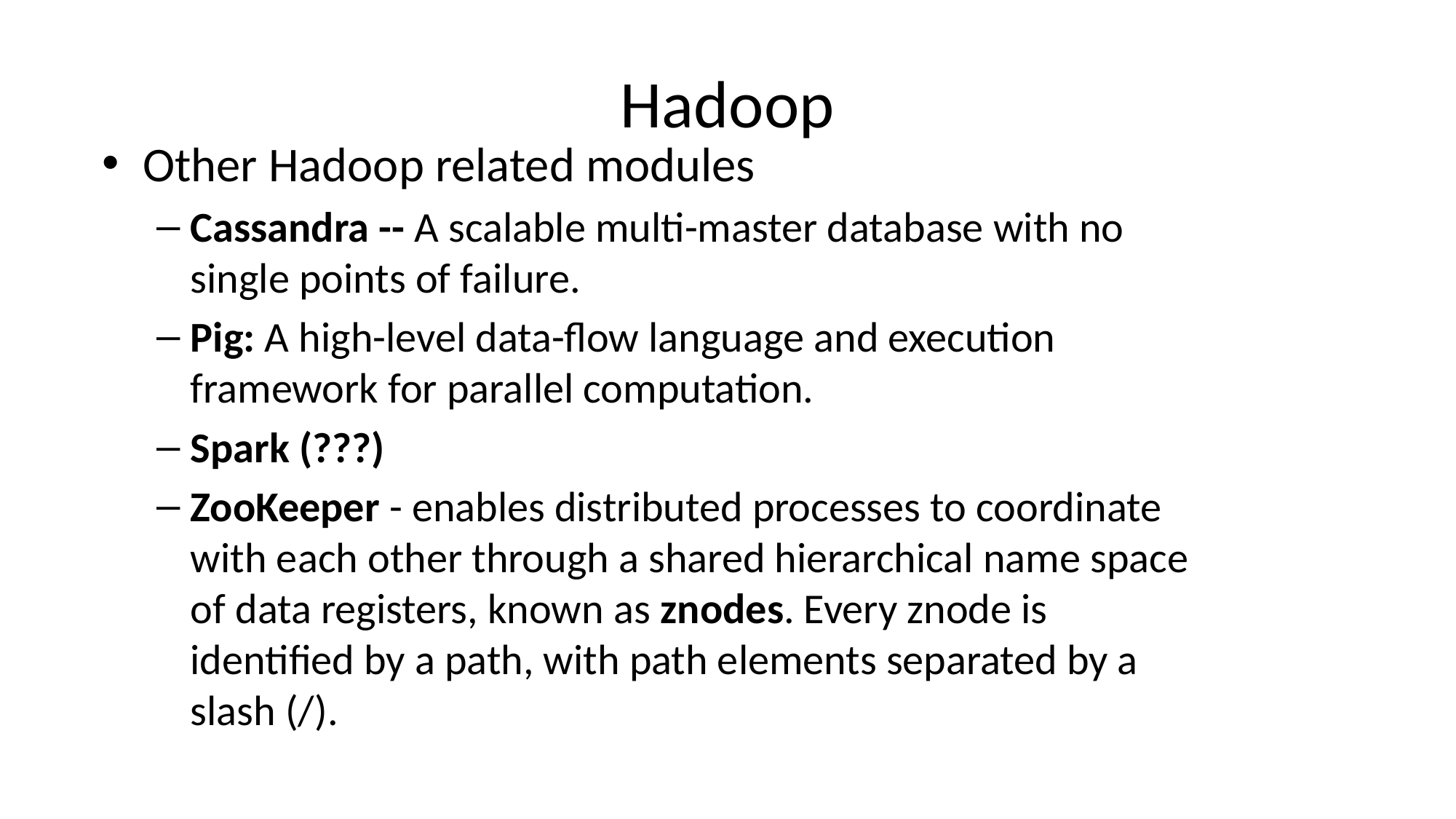

# Hadoop
Other Hadoop related modules
Cassandra -- A scalable multi-master database with no single points of failure.
Pig: A high-level data-flow language and execution framework for parallel computation.
Spark (???)
ZooKeeper - enables distributed processes to coordinate with each other through a shared hierarchical name space of data registers, known as znodes. Every znode is identified by a path, with path elements separated by a slash (/).